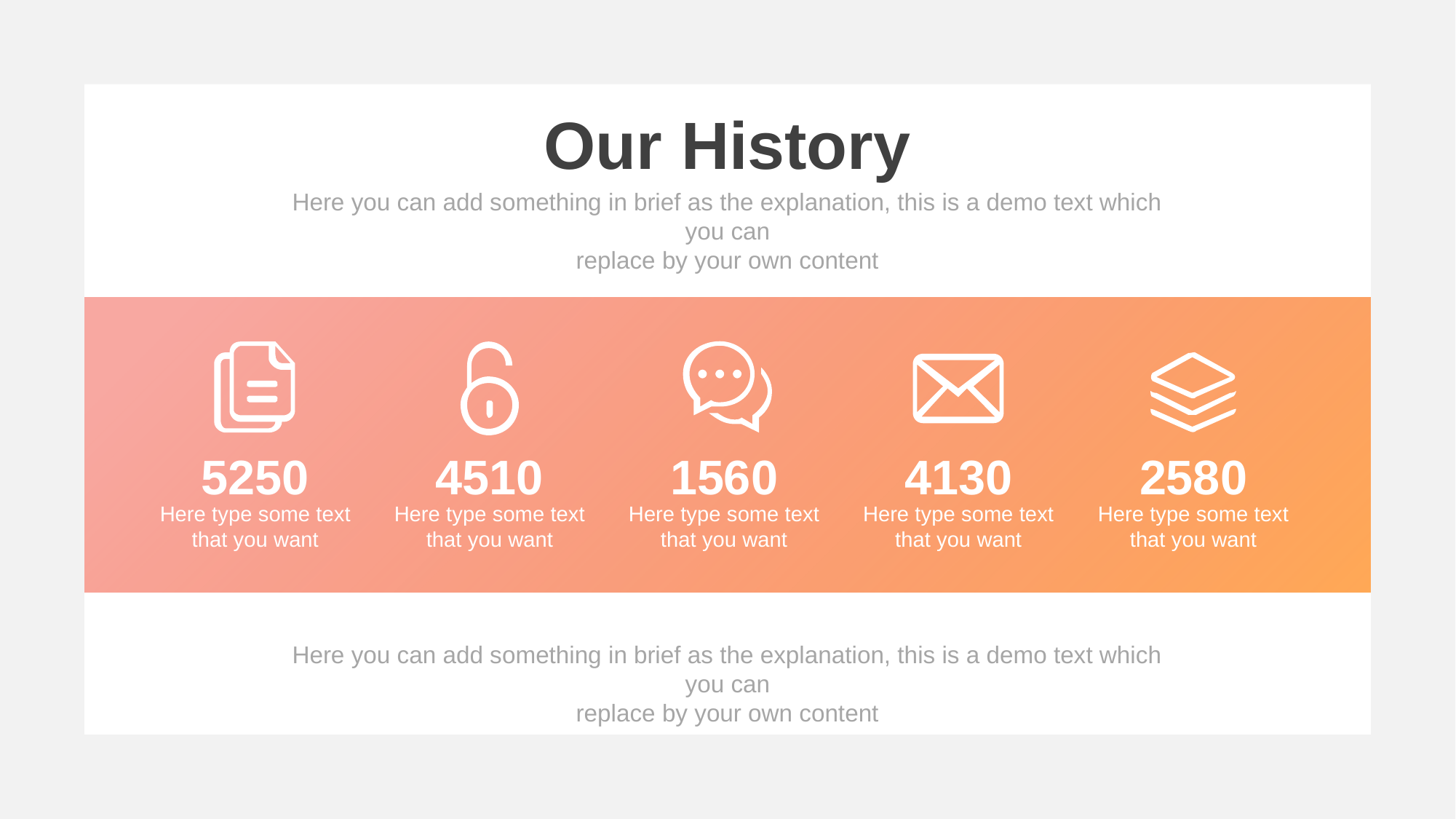

Our History
Here you can add something in brief as the explanation, this is a demo text which you can
replace by your own content

5250
Here type some text
that you want
4510
Here type some text
that you want
1560
Here type some text
that you want
4130
Here type some text
that you want
2580
Here type some text
that you want
Here you can add something in brief as the explanation, this is a demo text which you can
replace by your own content